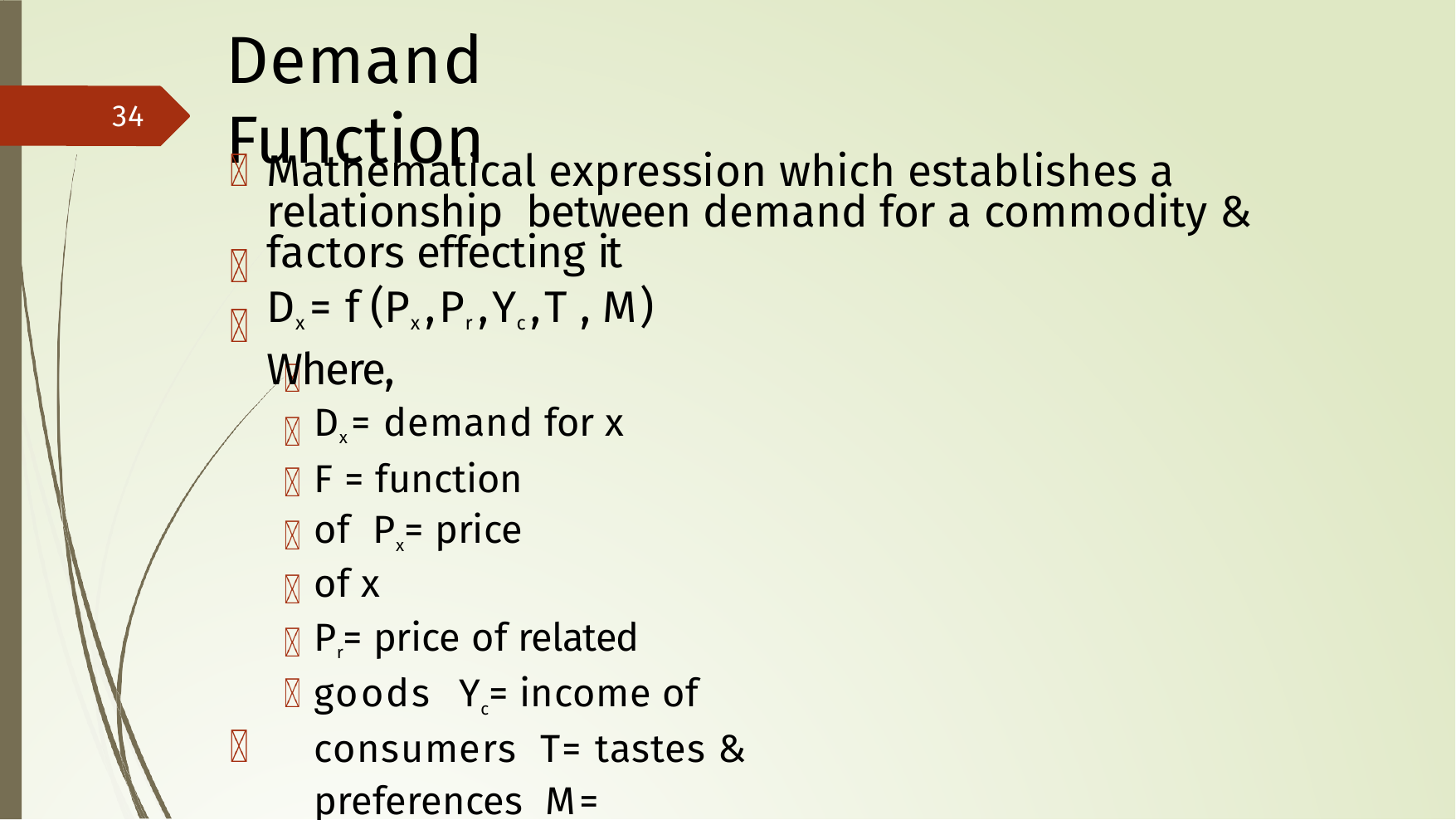

# Demand Function
34
Mathematical expression which establishes a relationship  between demand for a commodity & factors effecting it
Dx = f (Px , Pr , Yc , T , M)
Where,
Dx = demand for x
F = function of  Px= price of x
Pr= price of related goods  Yc= income of consumers  T= tastes & preferences  M= miscellaneous
Determinants of Demand